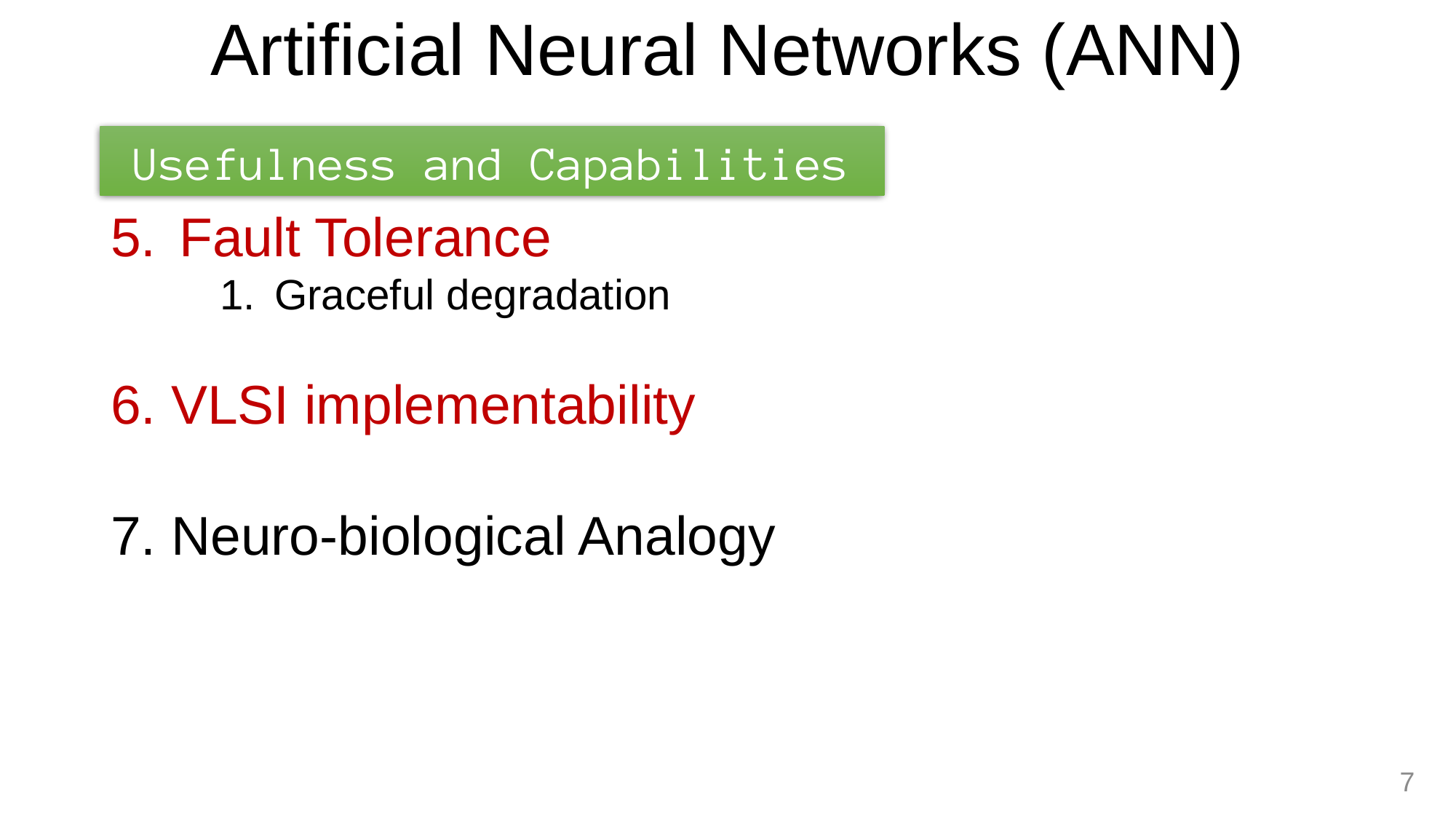

# Artificial Neural Networks (ANN)
Usefulness and Capabilities
Fault Tolerance
Graceful degradation

6. VLSI implementability

7. Neuro-biological Analogy
7